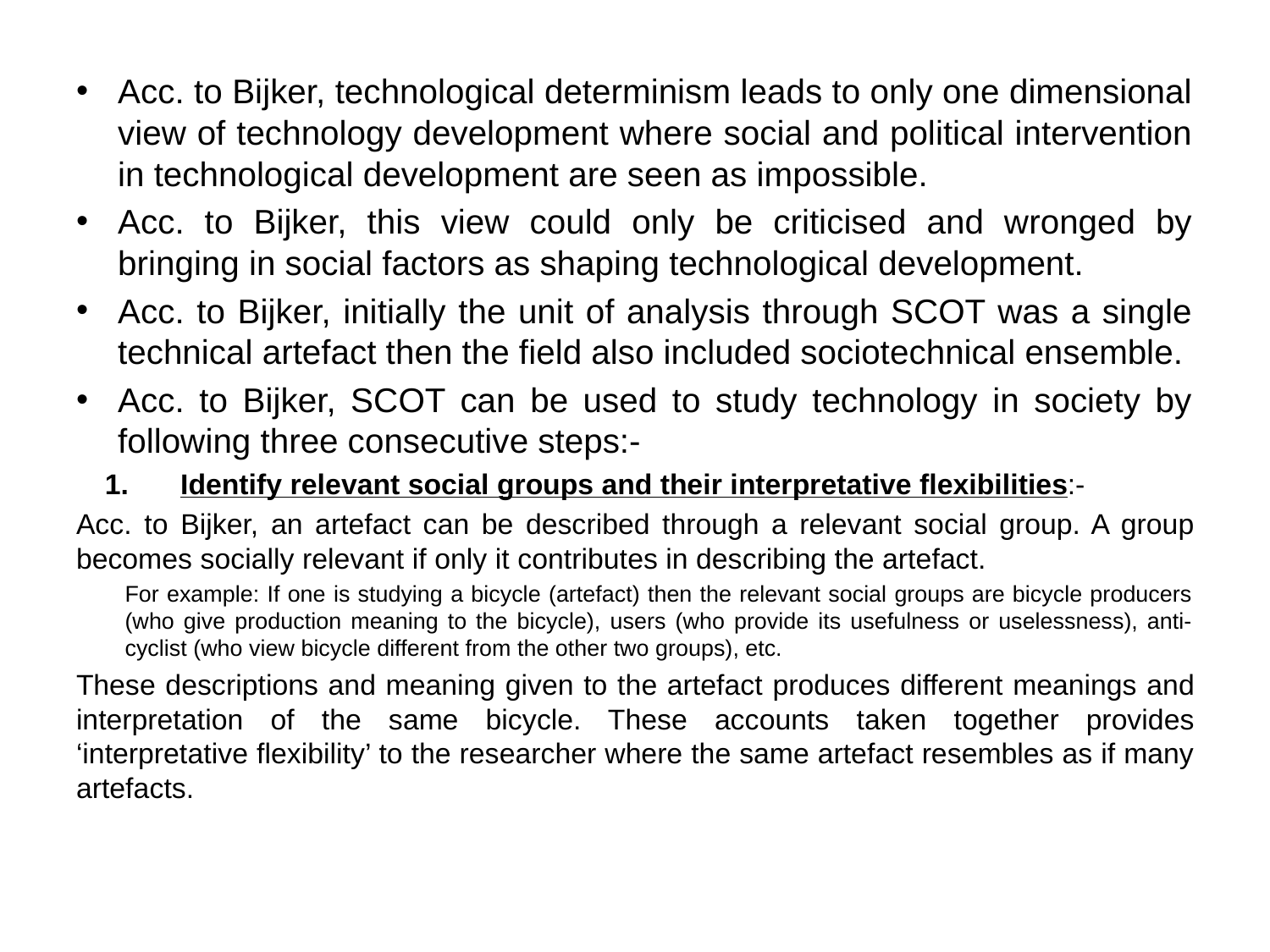

Acc. to Bijker, technological determinism leads to only one dimensional view of technology development where social and political intervention in technological development are seen as impossible.
Acc. to Bijker, this view could only be criticised and wronged by bringing in social factors as shaping technological development.
Acc. to Bijker, initially the unit of analysis through SCOT was a single technical artefact then the field also included sociotechnical ensemble.
Acc. to Bijker, SCOT can be used to study technology in society by following three consecutive steps:-
Identify relevant social groups and their interpretative flexibilities:-
Acc. to Bijker, an artefact can be described through a relevant social group. A group becomes socially relevant if only it contributes in describing the artefact.
For example: If one is studying a bicycle (artefact) then the relevant social groups are bicycle producers (who give production meaning to the bicycle), users (who provide its usefulness or uselessness), anti-cyclist (who view bicycle different from the other two groups), etc.
These descriptions and meaning given to the artefact produces different meanings and interpretation of the same bicycle. These accounts taken together provides ‘interpretative flexibility’ to the researcher where the same artefact resembles as if many artefacts.